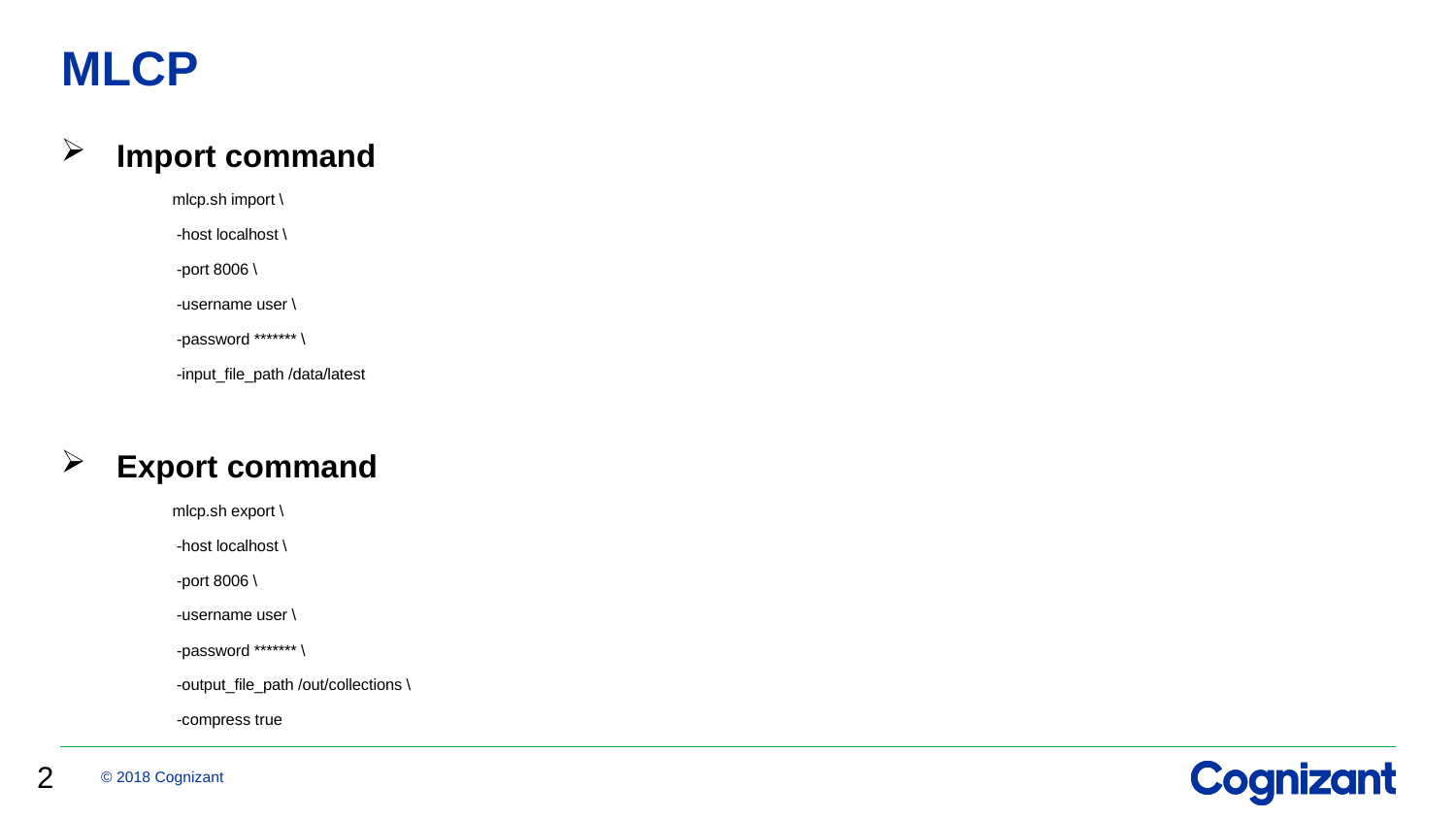

# MLCP
Import command
mlcp.sh import \
 -host localhost \
 -port 8006 \
 -username user \
 -password ******* \
 -input_file_path /data/latest

Export command
mlcp.sh export \
 -host localhost \
 -port 8006 \
 -username user \
 -password ******* \
 -output_file_path /out/collections \
 -compress true

2